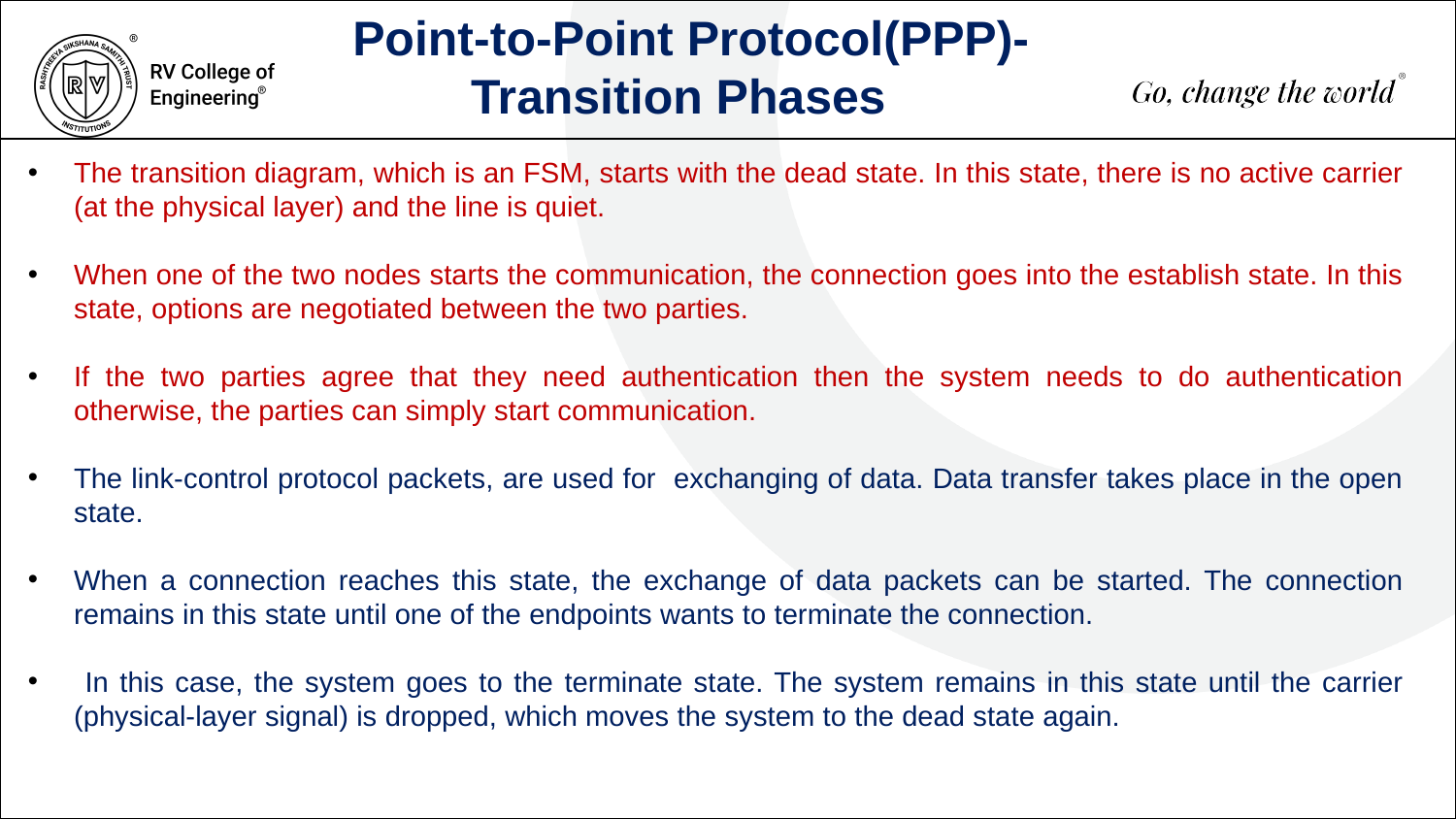

Point-to-Point Protocol(PPP)-Transition Phases

The transition diagram, which is an FSM, starts with the dead state. In this state, there is no active carrier (at the physical layer) and the line is quiet.

When one of the two nodes starts the communication, the connection goes into the establish state. In this state, options are negotiated between the two parties.

If the two parties agree that they need authentication then the system needs to do authentication otherwise, the parties can simply start communication.

The link-control protocol packets, are used for  exchanging of data. Data transfer takes place in the open state.

When a connection reaches this state, the exchange of data packets can be started. The connection remains in this state until one of the endpoints wants to terminate the connection.

 In this case, the system goes to the terminate state. The system remains in this state until the carrier (physical-layer signal) is dropped, which moves the system to the dead state again.